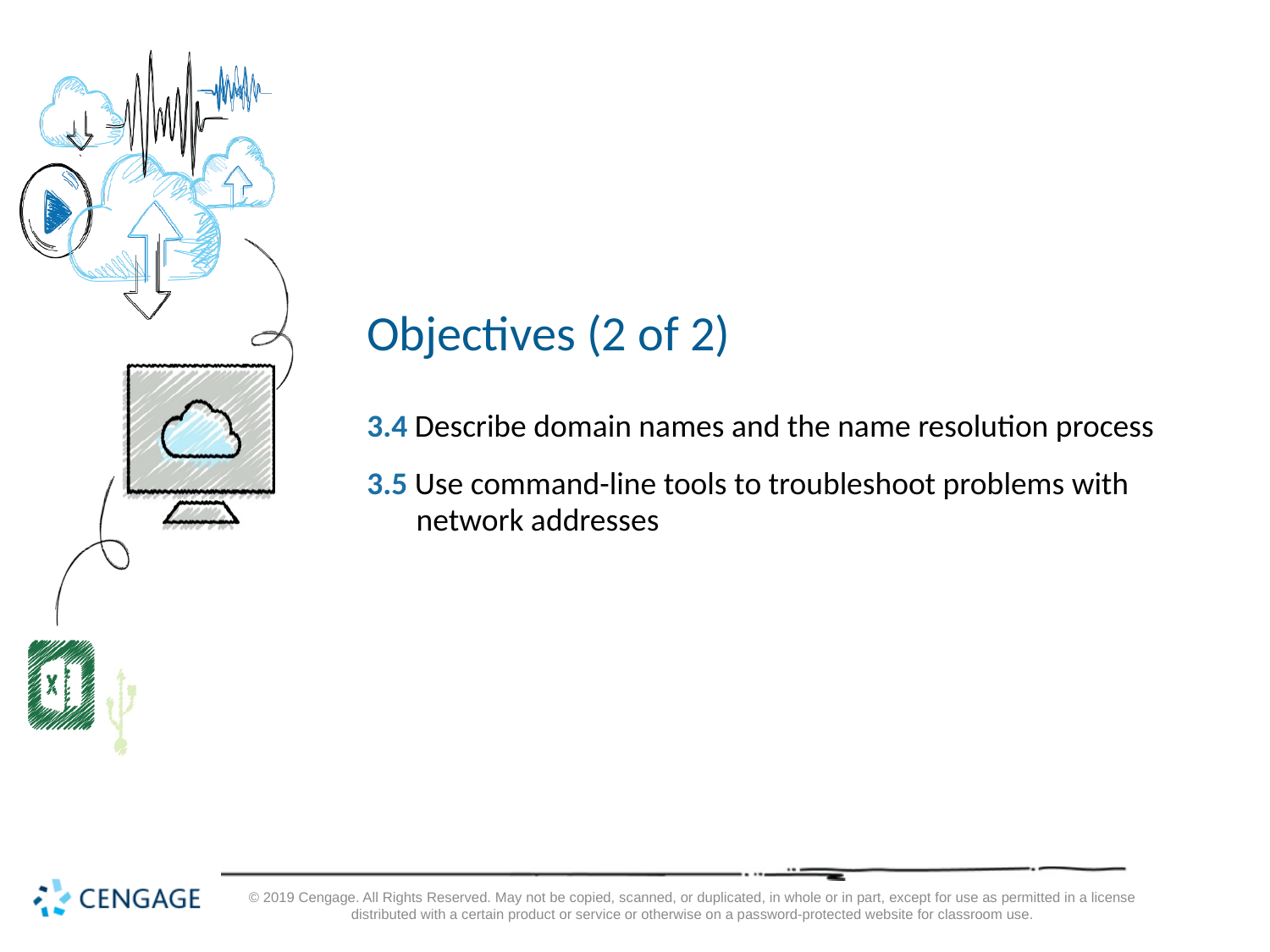

# Objectives (2 of 2)
3.4 Describe domain names and the name resolution process
3.5 Use command-line tools to troubleshoot problems with network addresses
© 2019 Cengage. All Rights Reserved. May not be copied, scanned, or duplicated, in whole or in part, except for use as permitted in a license distributed with a certain product or service or otherwise on a password-protected website for classroom use.